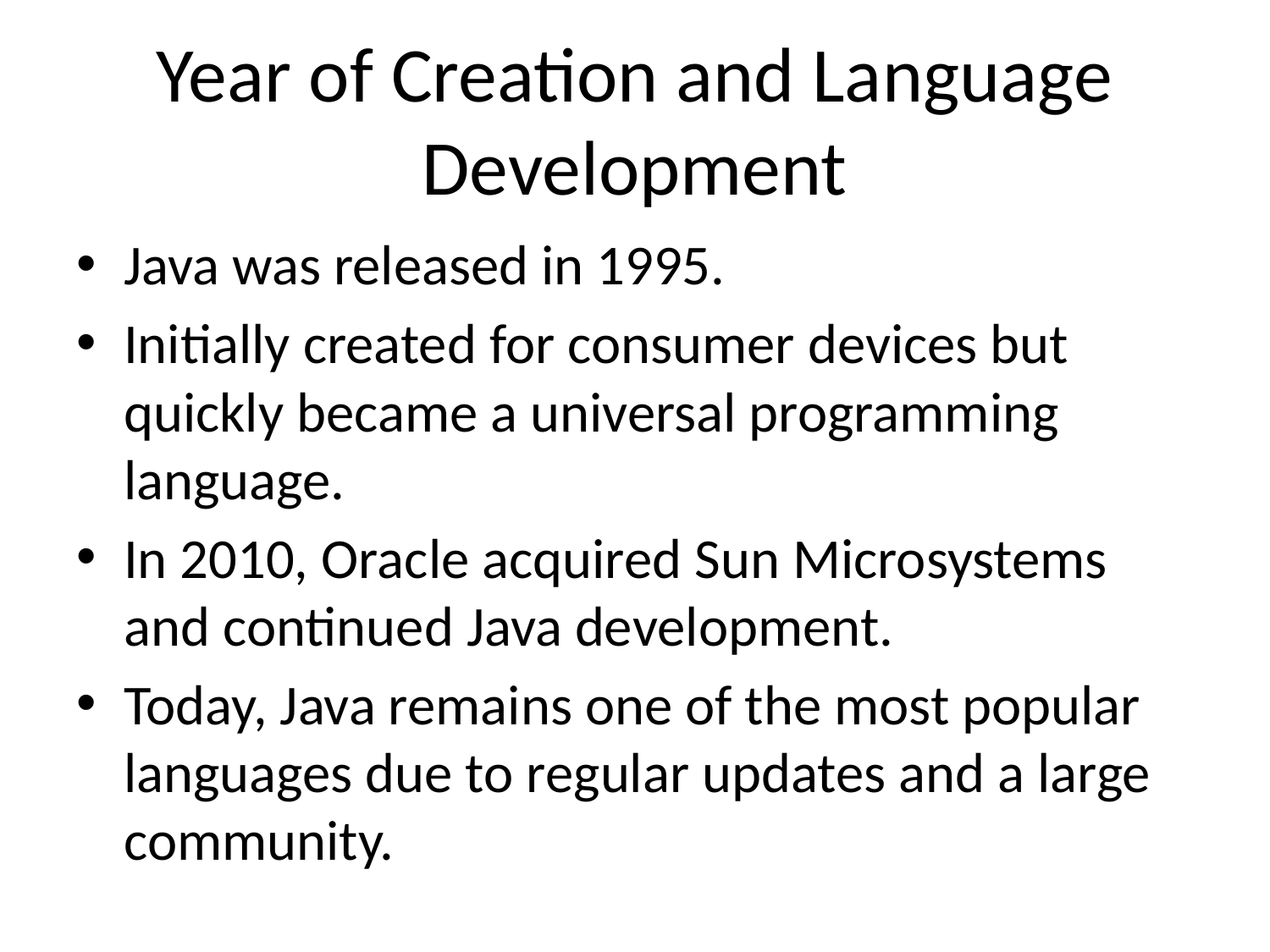

# Year of Creation and Language Development
Java was released in 1995.
Initially created for consumer devices but quickly became a universal programming language.
In 2010, Oracle acquired Sun Microsystems and continued Java development.
Today, Java remains one of the most popular languages due to regular updates and a large community.